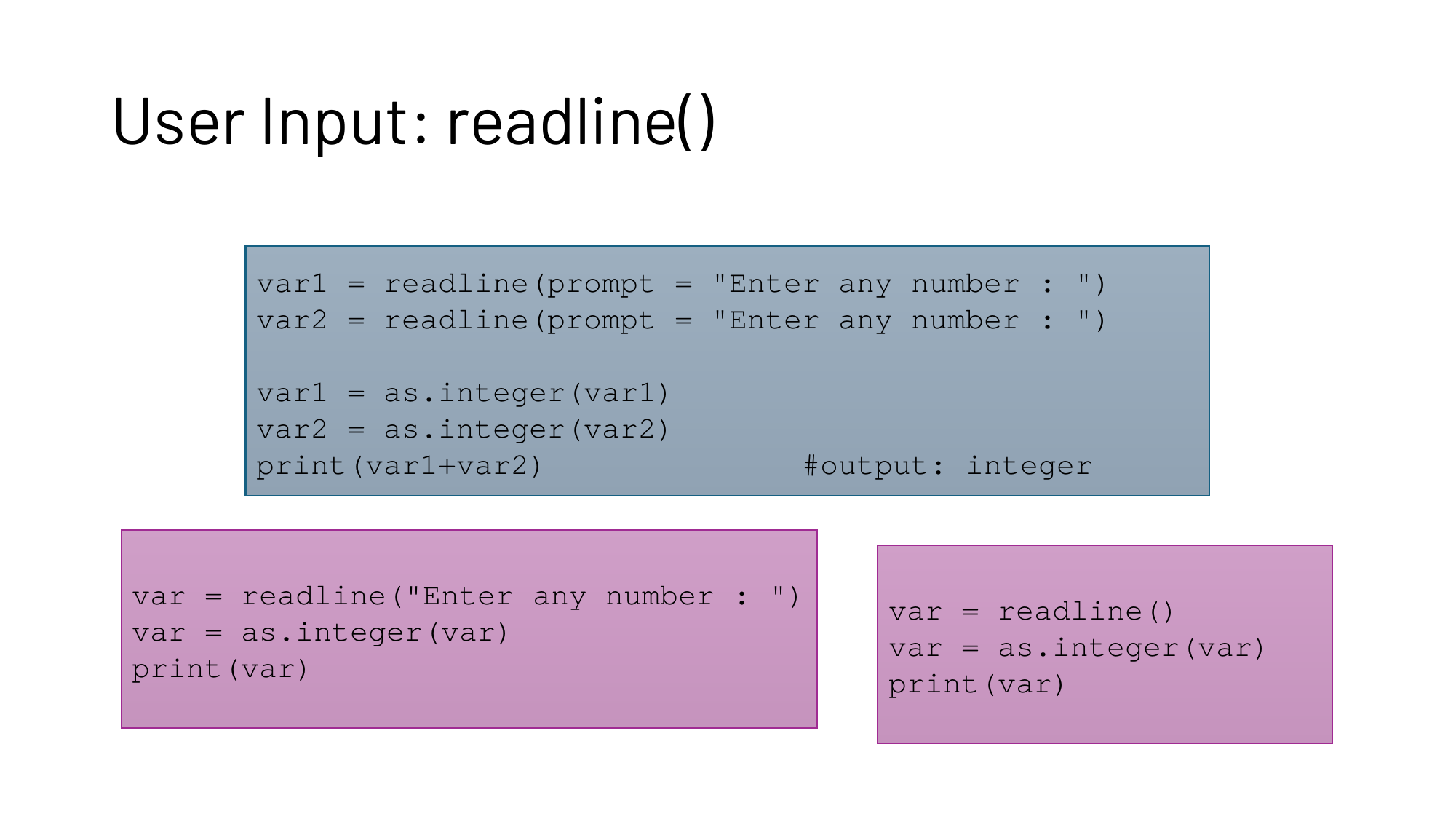

# User Input: readline()

var1 = readline(prompt = "Enter any number : ")
var2 = readline(prompt = "Enter any number : ")

var1 = as.integer(var1)
var2 = as.integer(var2)
print(var1+var2)			#output: integer
var = readline("Enter any number : ")
var = as.integer(var)
print(var)
var = readline()
var = as.integer(var)
print(var)